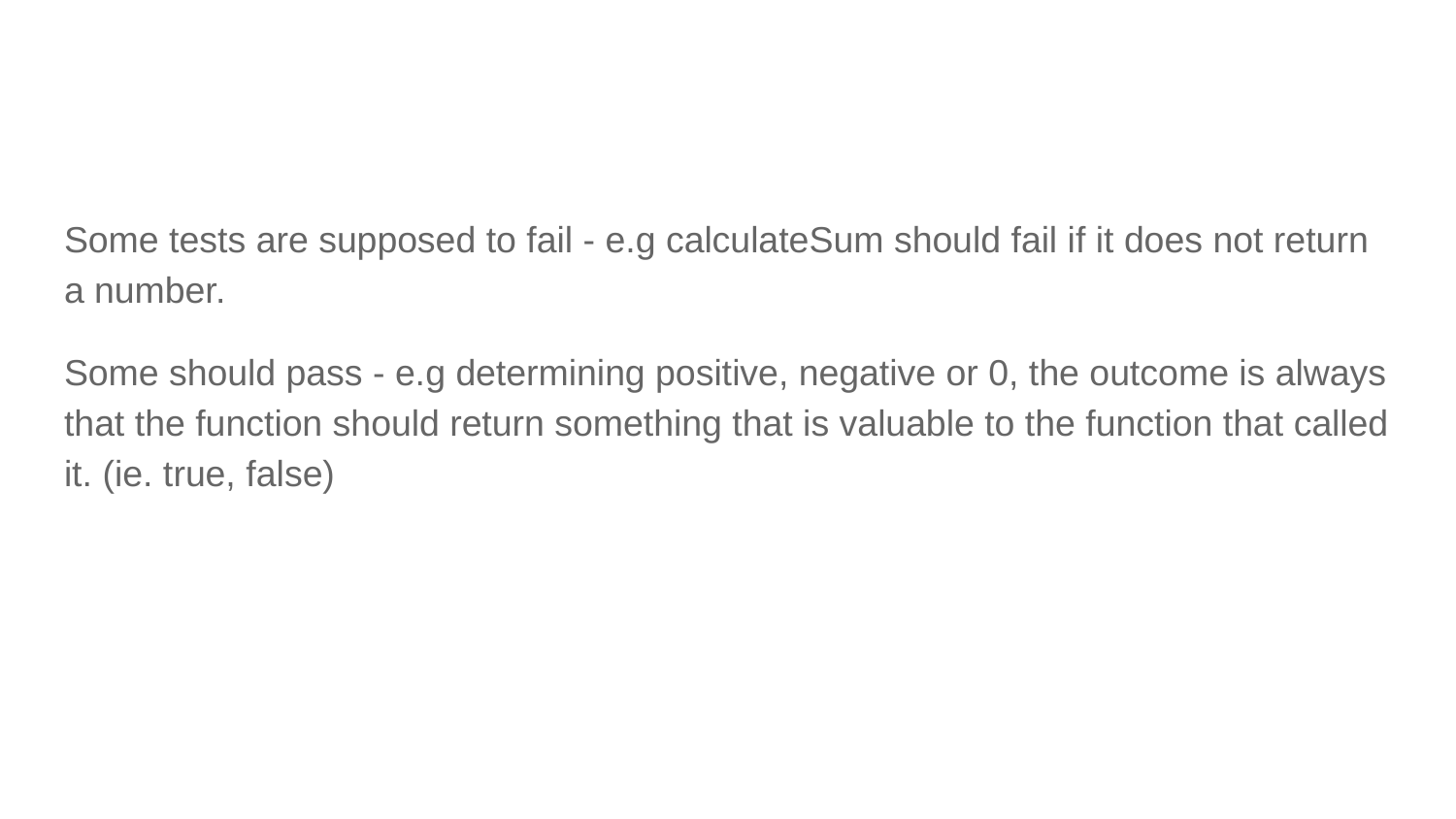

#
Some tests are supposed to fail - e.g calculateSum should fail if it does not return a number.
Some should pass - e.g determining positive, negative or 0, the outcome is always that the function should return something that is valuable to the function that called it. (ie. true, false)